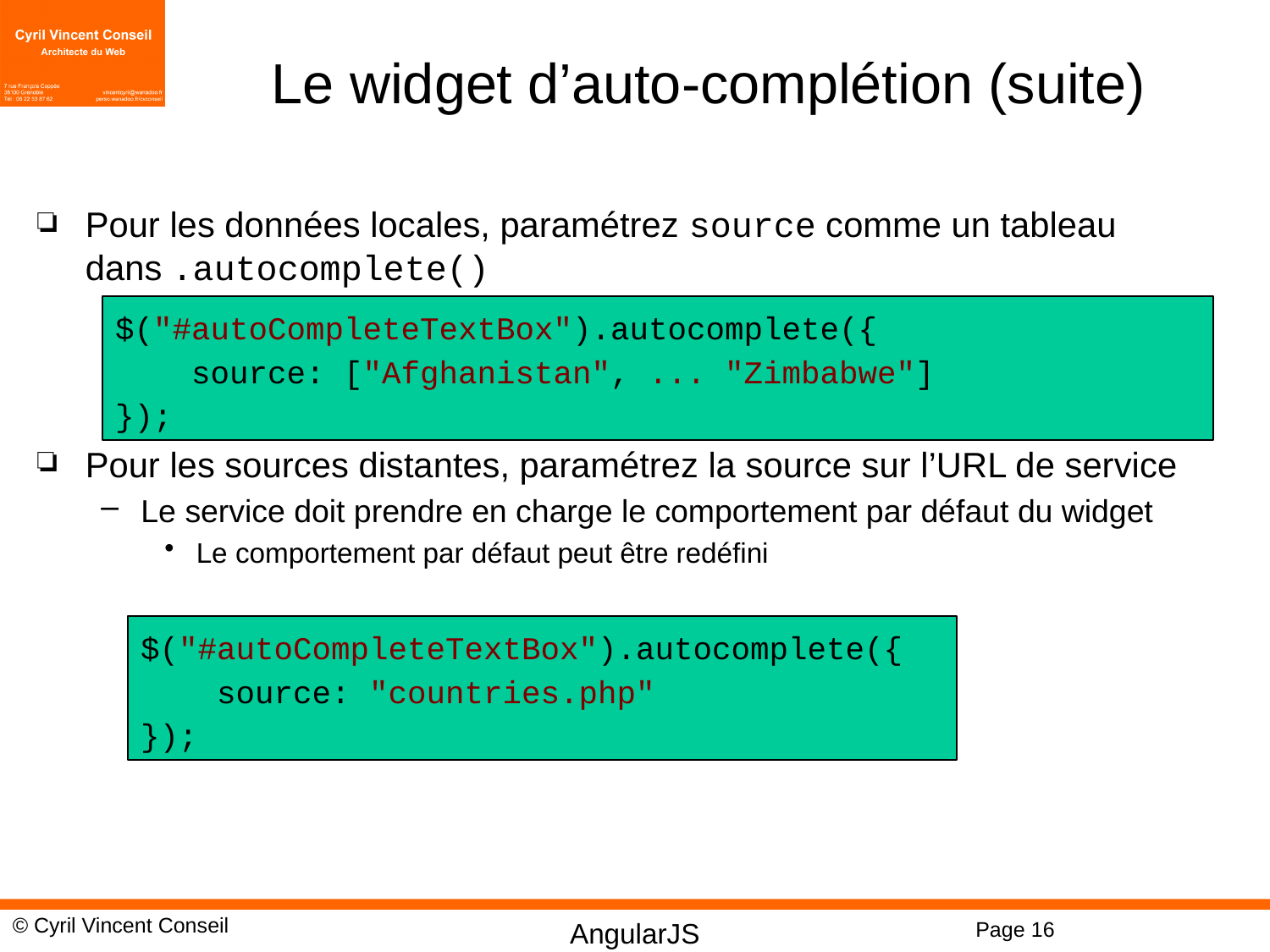

# Le widget d’auto-complétion (suite)
Pour les données locales, paramétrez source comme un tableau dans .autocomplete()

Pour les sources distantes, paramétrez la source sur l’URL de service
Le service doit prendre en charge le comportement par défaut du widget
Le comportement par défaut peut être redéfini

$("#autoCompleteTextBox").autocomplete({
    source: ["Afghanistan", ... "Zimbabwe"]
});
$("#autoCompleteTextBox").autocomplete({
    source: "countries.php"
});